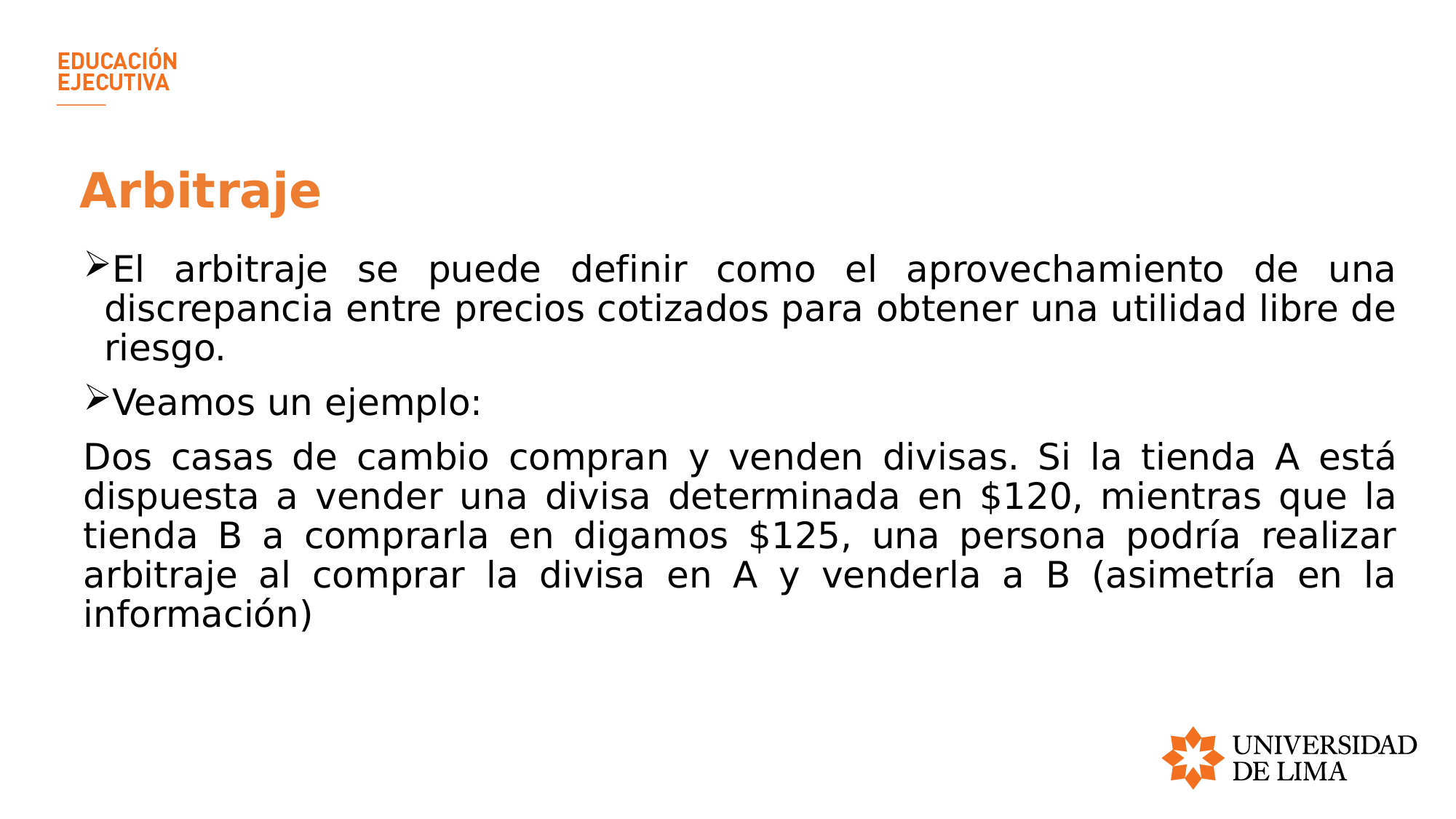

# Arbitraje
El arbitraje se puede definir como el aprovechamiento de una discrepancia entre precios cotizados para obtener una utilidad libre de riesgo.
Veamos un ejemplo:
Dos casas de cambio compran y venden divisas. Si la tienda A está dispuesta a vender una divisa determinada en $120, mientras que la tienda B a comprarla en digamos $125, una persona podría realizar arbitraje al comprar la divisa en A y venderla a B (asimetría en la información)